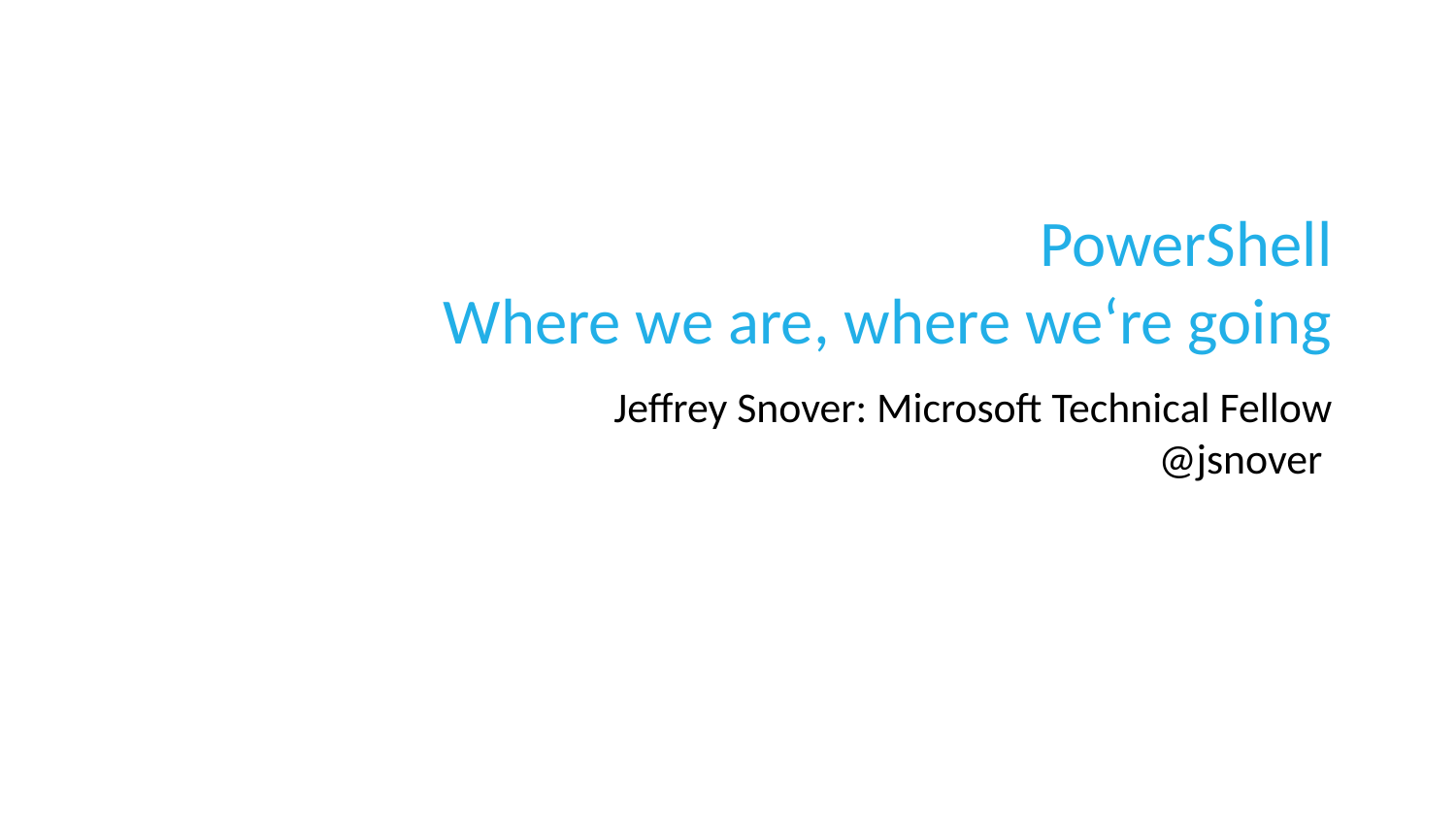

# PowerShell Where we are, where we‘re going
Jeffrey Snover: Microsoft Technical Fellow
@jsnover